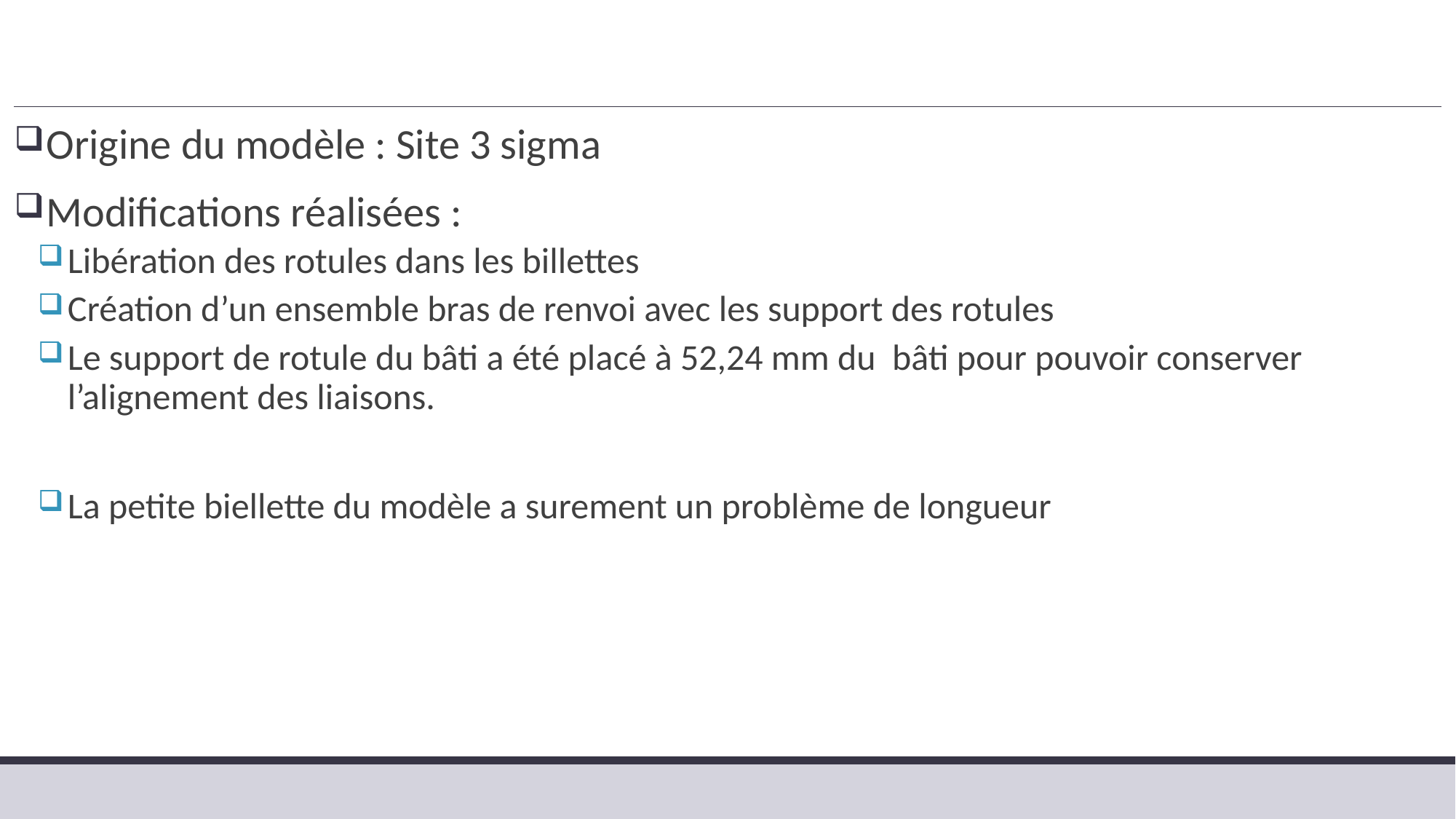

#
Origine du modèle : Site 3 sigma
Modifications réalisées :
Libération des rotules dans les billettes
Création d’un ensemble bras de renvoi avec les support des rotules
Le support de rotule du bâti a été placé à 52,24 mm du  bâti pour pouvoir conserver l’alignement des liaisons.

La petite biellette du modèle a surement un problème de longueur